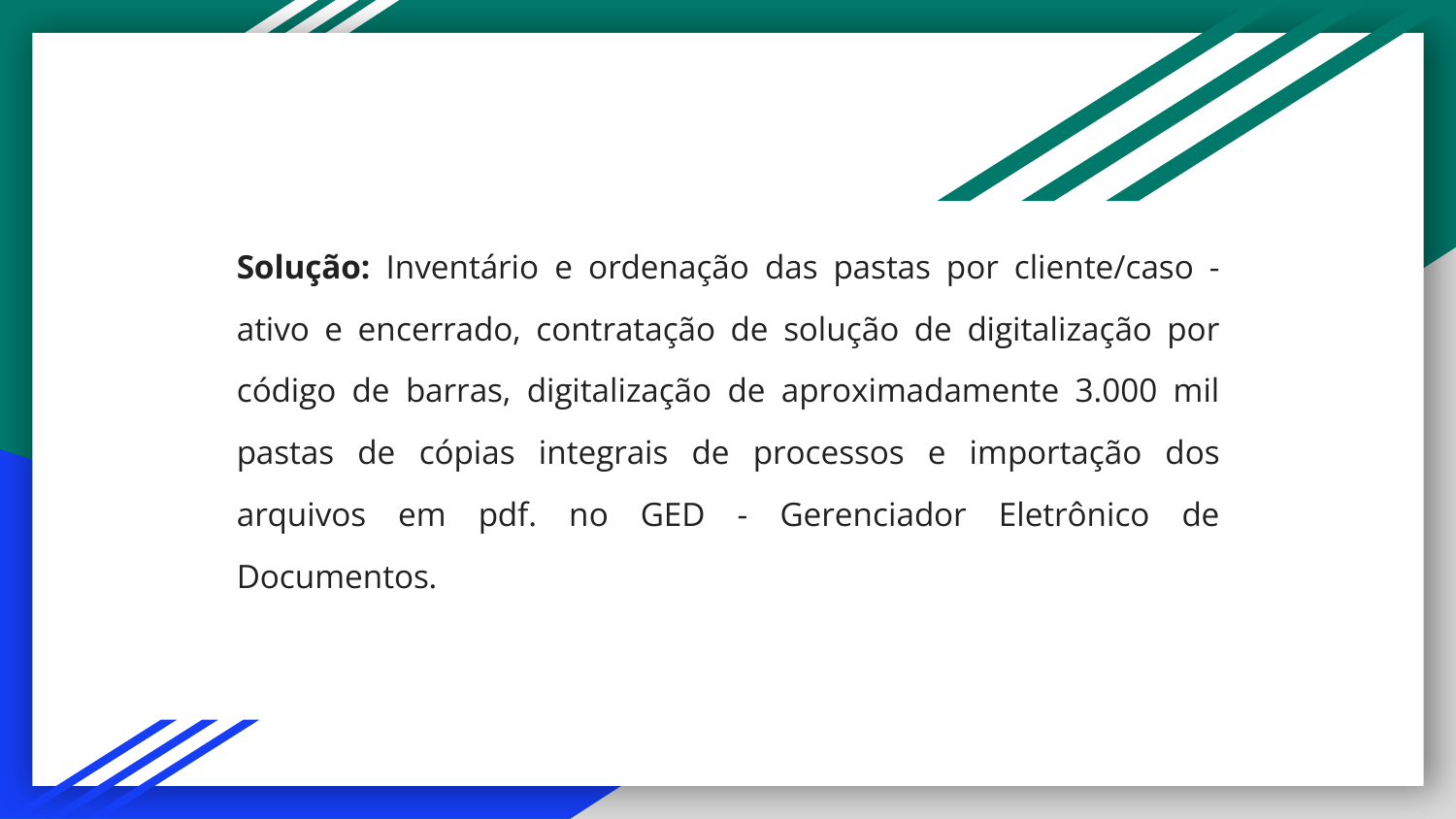

# Solução: Inventário e ordenação das pastas por cliente/caso - ativo e encerrado, contratação de solução de digitalização por código de barras, digitalização de aproximadamente 3.000 mil pastas de cópias integrais de processos e importação dos arquivos em pdf. no GED - Gerenciador Eletrônico de Documentos.